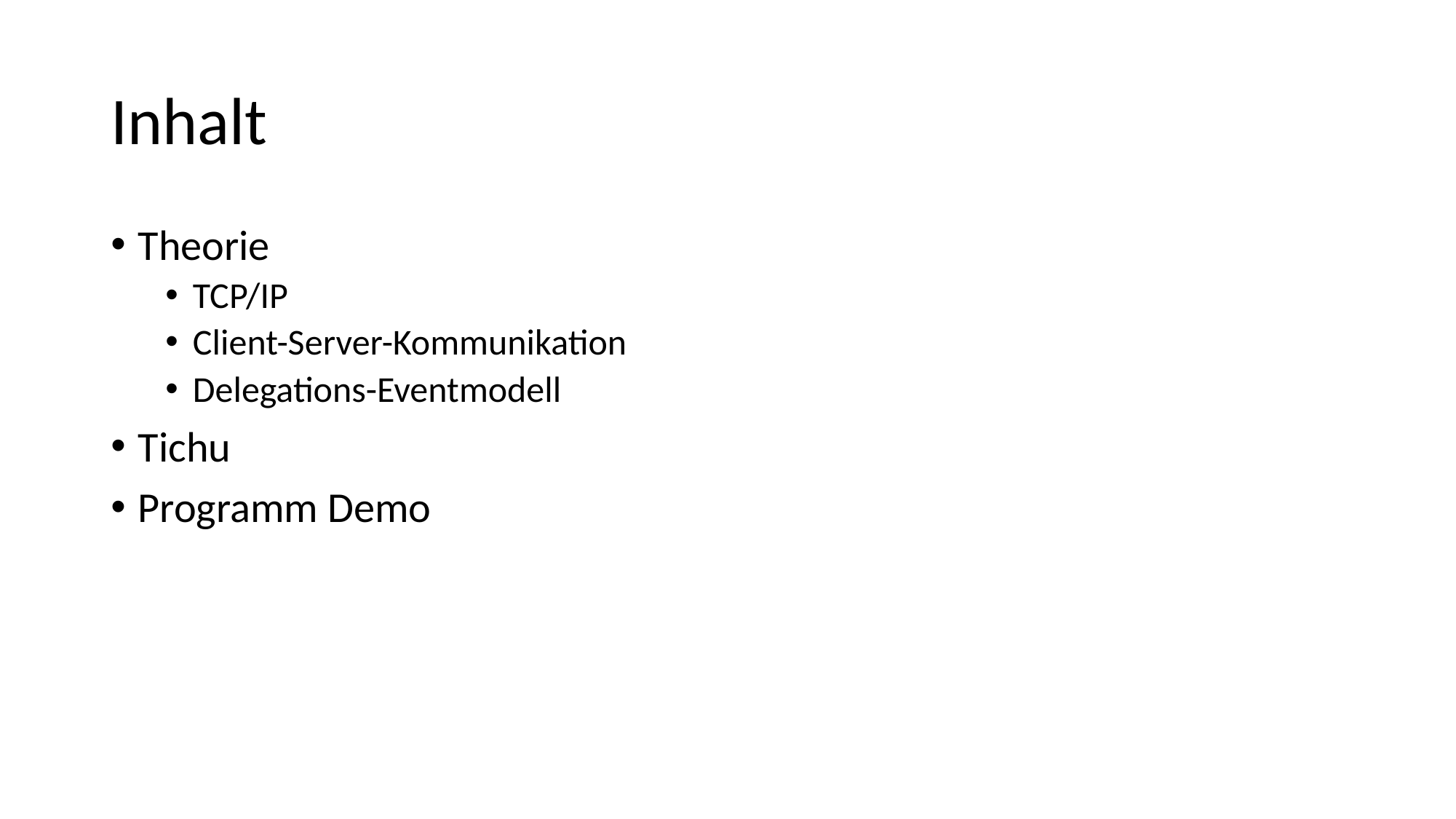

# Inhalt
Theorie
TCP/IP
Client-Server-Kommunikation
Delegations-Eventmodell
Tichu
Programm Demo